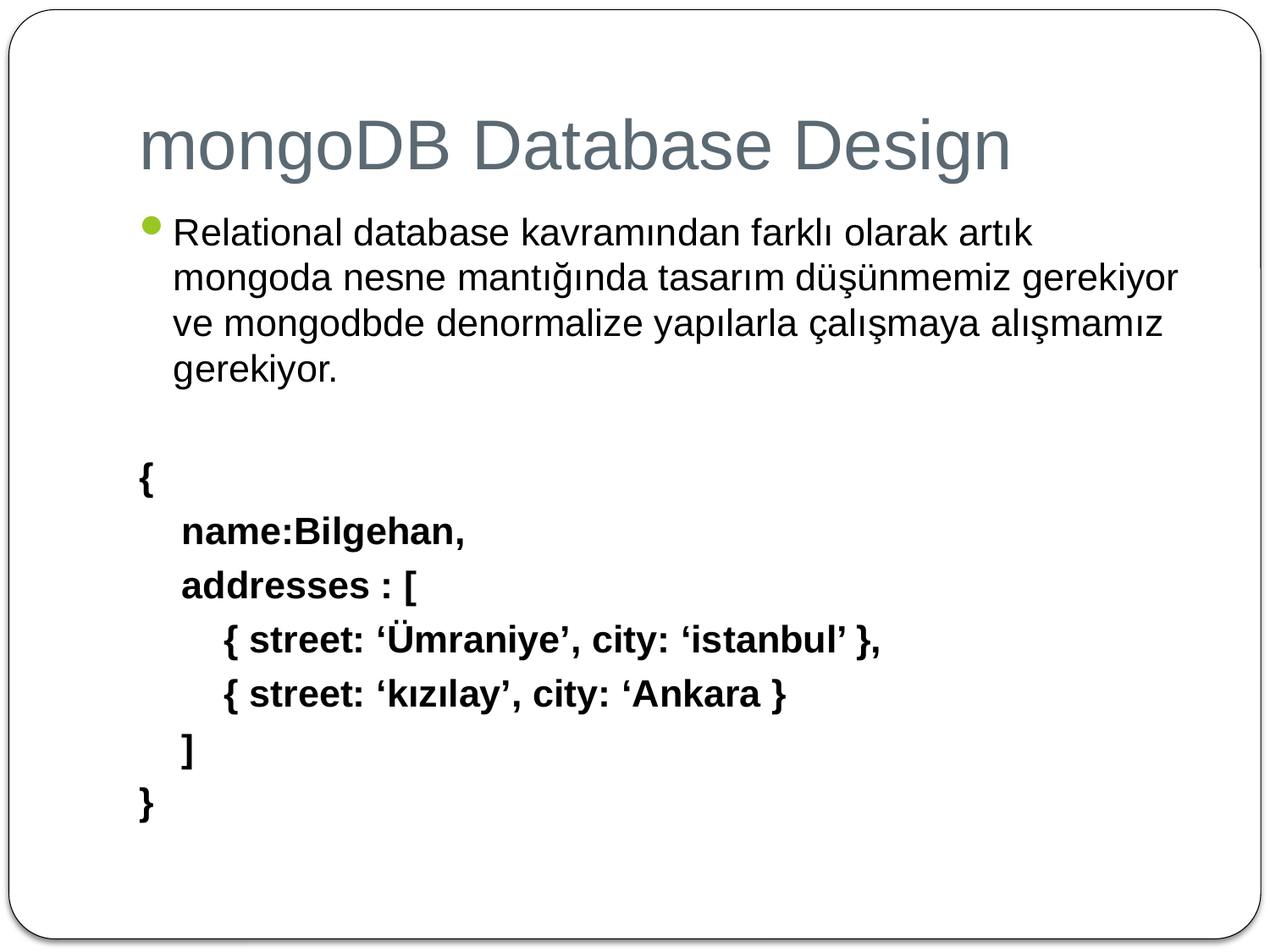

# mongoDB Database Design
Relational database kavramından farklı olarak artık mongoda nesne mantığında tasarım düşünmemiz gerekiyor ve mongodbde denormalize yapılarla çalışmaya alışmamız gerekiyor.

{
    name:Bilgehan,
    addresses : [
        { street: ‘Ümraniye’, city: ‘istanbul’ },
        { street: ‘kızılay’, city: ‘Ankara }
    ]
}